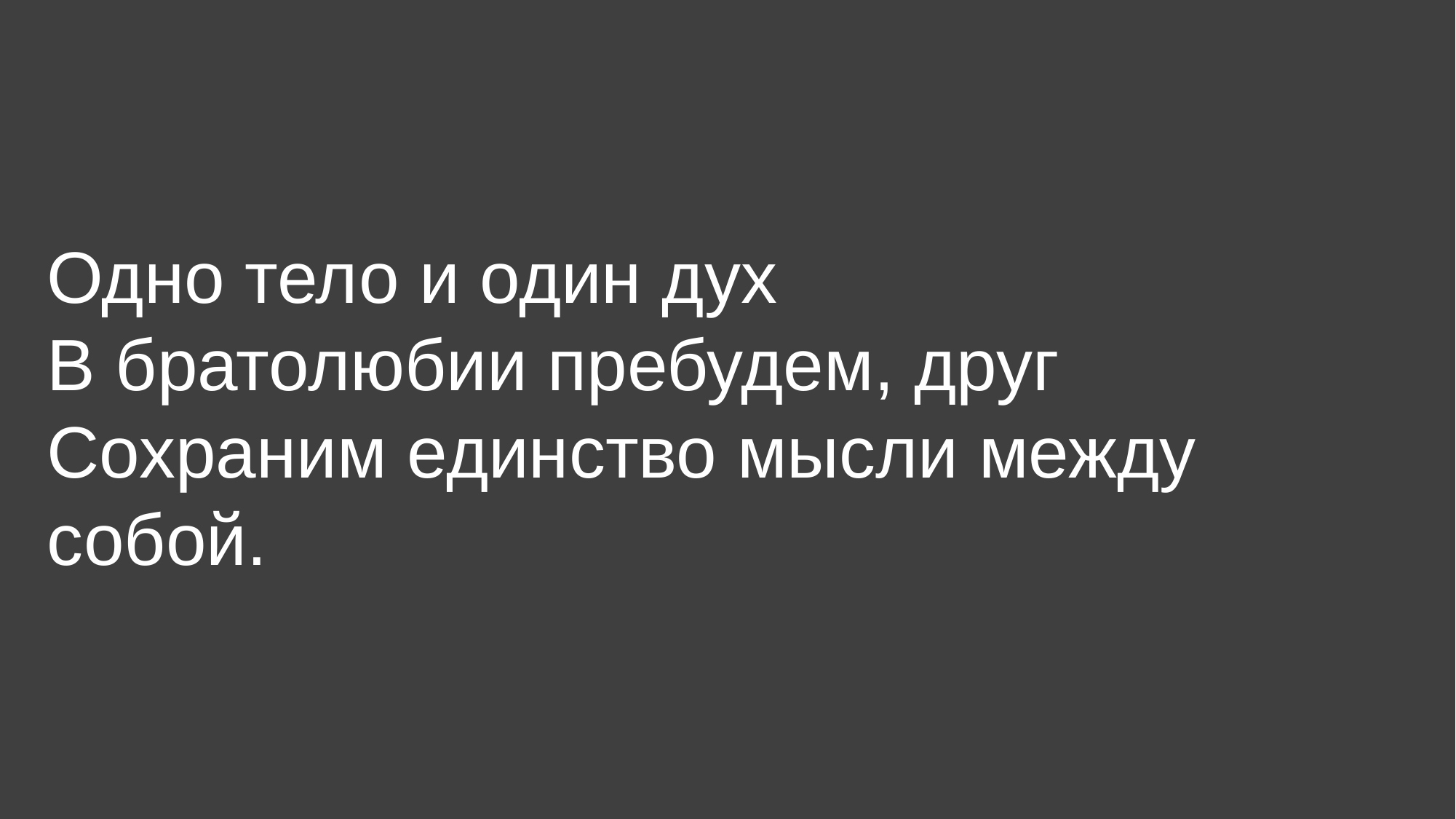

# Одно тело и один дух В братолюбии пребудем, друг Сохраним единство мысли между собой.